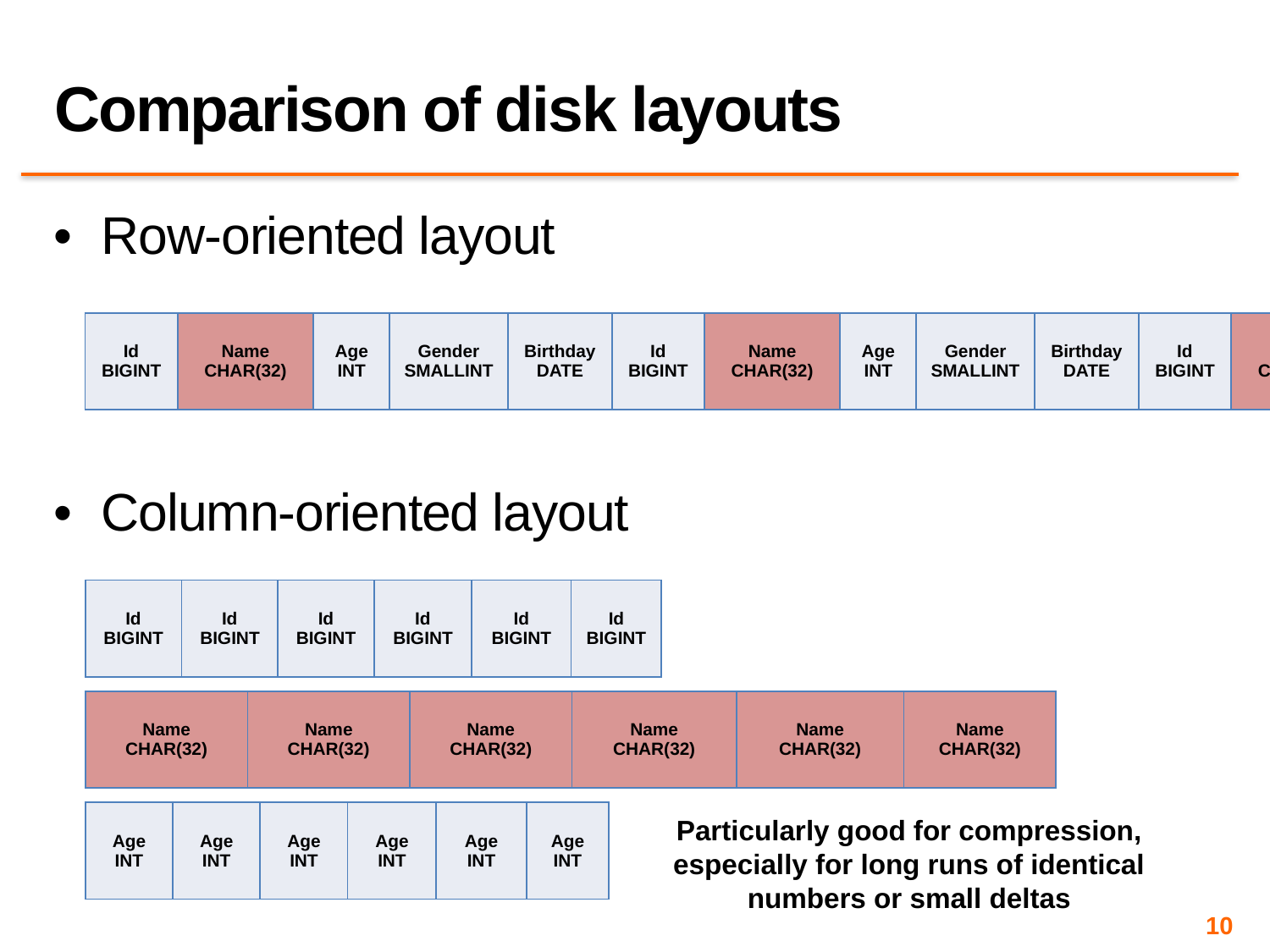

# Comparison of disk layouts
Row-oriented layout
| Id BIGINT | Name CHAR(32) | Age INT | Gender SMALLINT | Birthday DATE |
| --- | --- | --- | --- | --- |
| Id BIGINT | Name CHAR(32) | Age INT | Gender SMALLINT | Birthday DATE |
| --- | --- | --- | --- | --- |
| Id BIGINT | Name CHAR(32) | Age INT | Gender SMALLINT | Birthday DATE |
| --- | --- | --- | --- | --- |
Column-oriented layout
| Id BIGINT | Id BIGINT | Id BIGINT | Id BIGINT | Id BIGINT | Id BIGINT |
| --- | --- | --- | --- | --- | --- |
| Name CHAR(32) | Name CHAR(32) | Name CHAR(32) | Name CHAR(32) | Name CHAR(32) | Name CHAR(32) |
| --- | --- | --- | --- | --- | --- |
| Age INT | Age INT | Age INT | Age INT | Age INT | Age INT |
| --- | --- | --- | --- | --- | --- |
Particularly good for compression, especially for long runs of identical numbers or small deltas
10